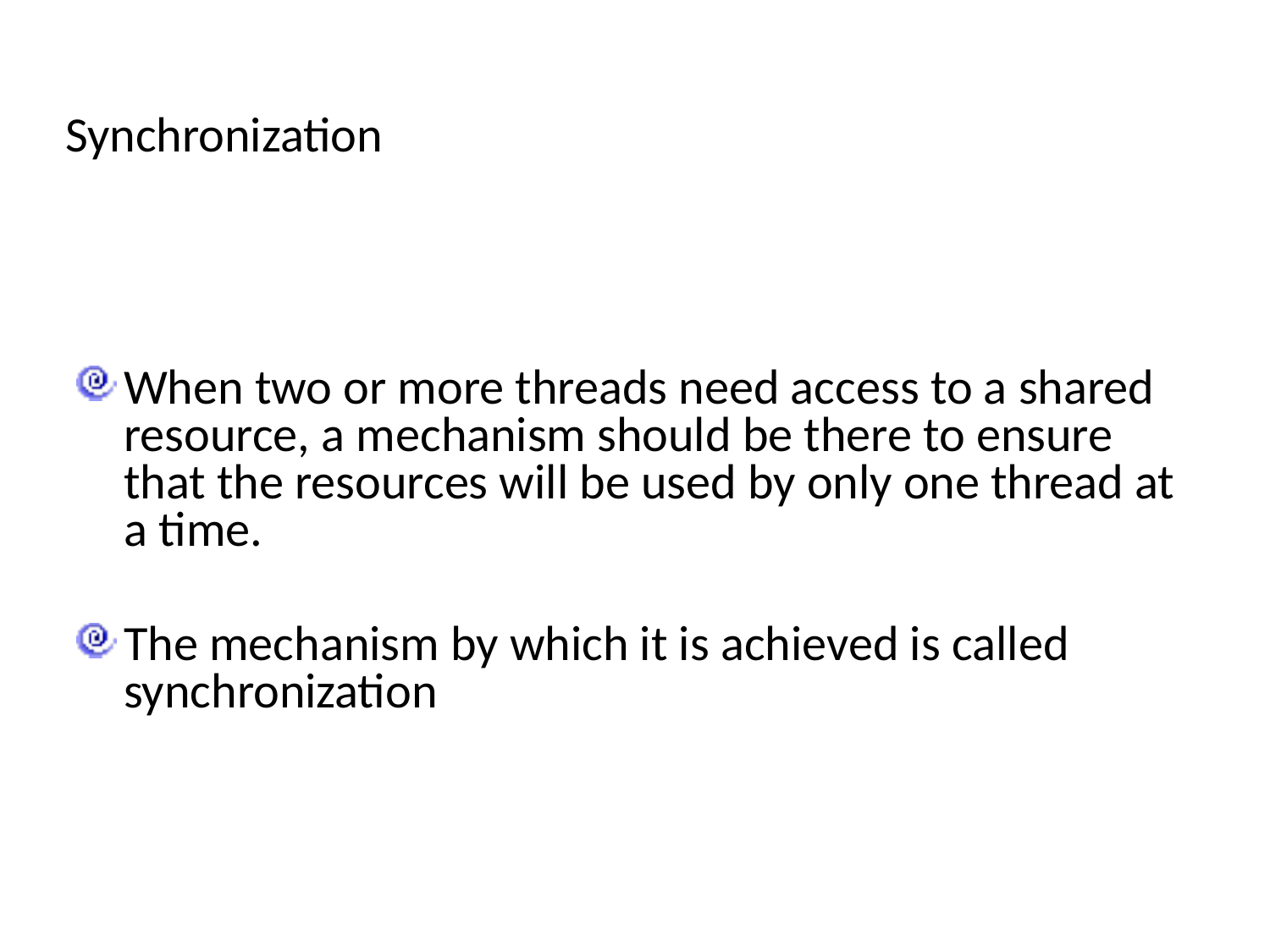

# Synchronization
When two or more threads need access to a shared resource, a mechanism should be there to ensure that the resources will be used by only one thread at a time.

The mechanism by which it is achieved is called synchronization